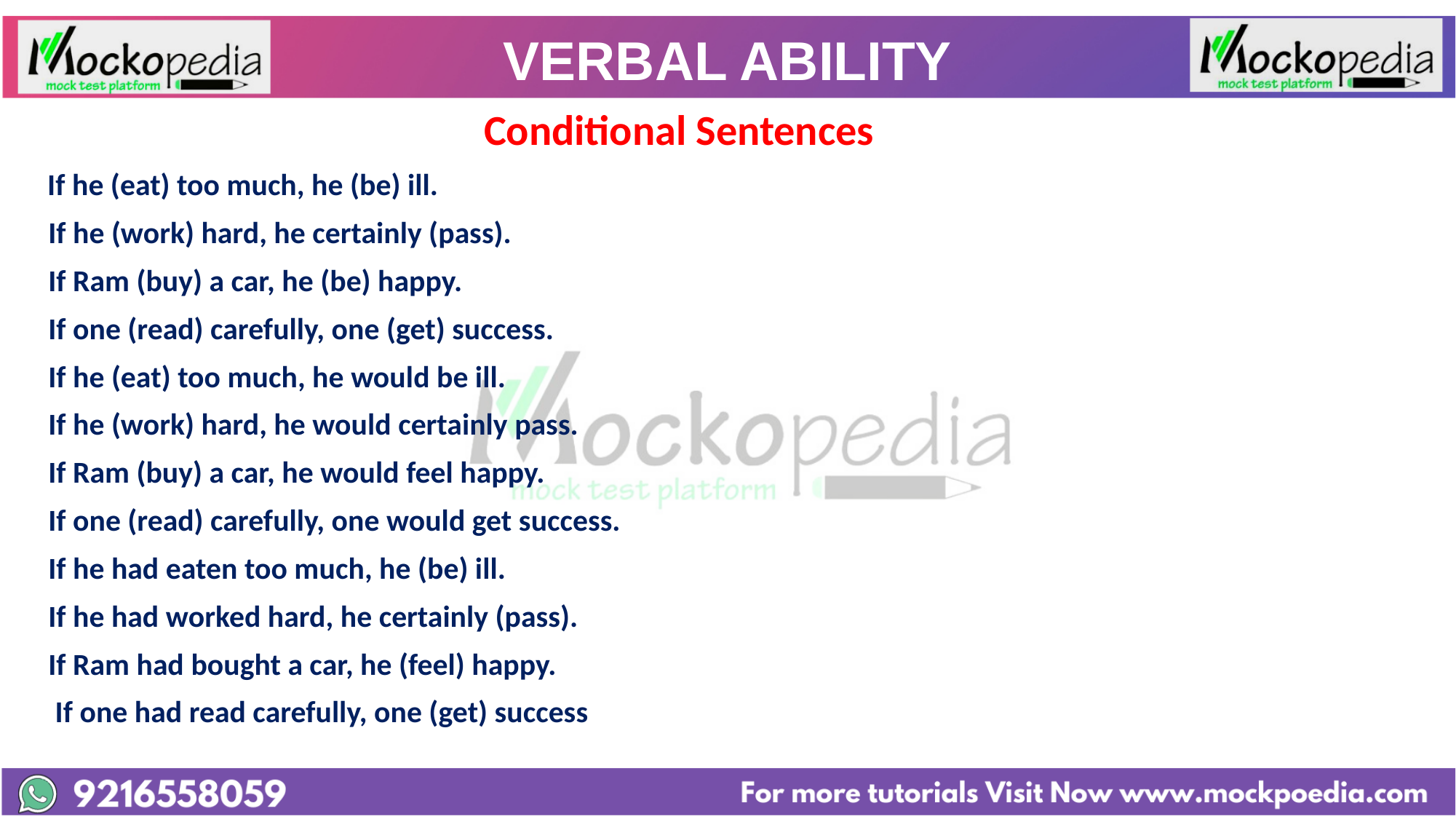

# VERBAL ABILITY
				 Conditional Sentences
 If he (eat) too much, he (be) ill.
 If he (work) hard, he certainly (pass).
 If Ram (buy) a car, he (be) happy.
 If one (read) carefully, one (get) success.
 If he (eat) too much, he would be ill.
 If he (work) hard, he would certainly pass.
 If Ram (buy) a car, he would feel happy.
 If one (read) carefully, one would get success.
 If he had eaten too much, he (be) ill.
 If he had worked hard, he certainly (pass).
 If Ram had bought a car, he (feel) happy.
  If one had read carefully, one (get) success